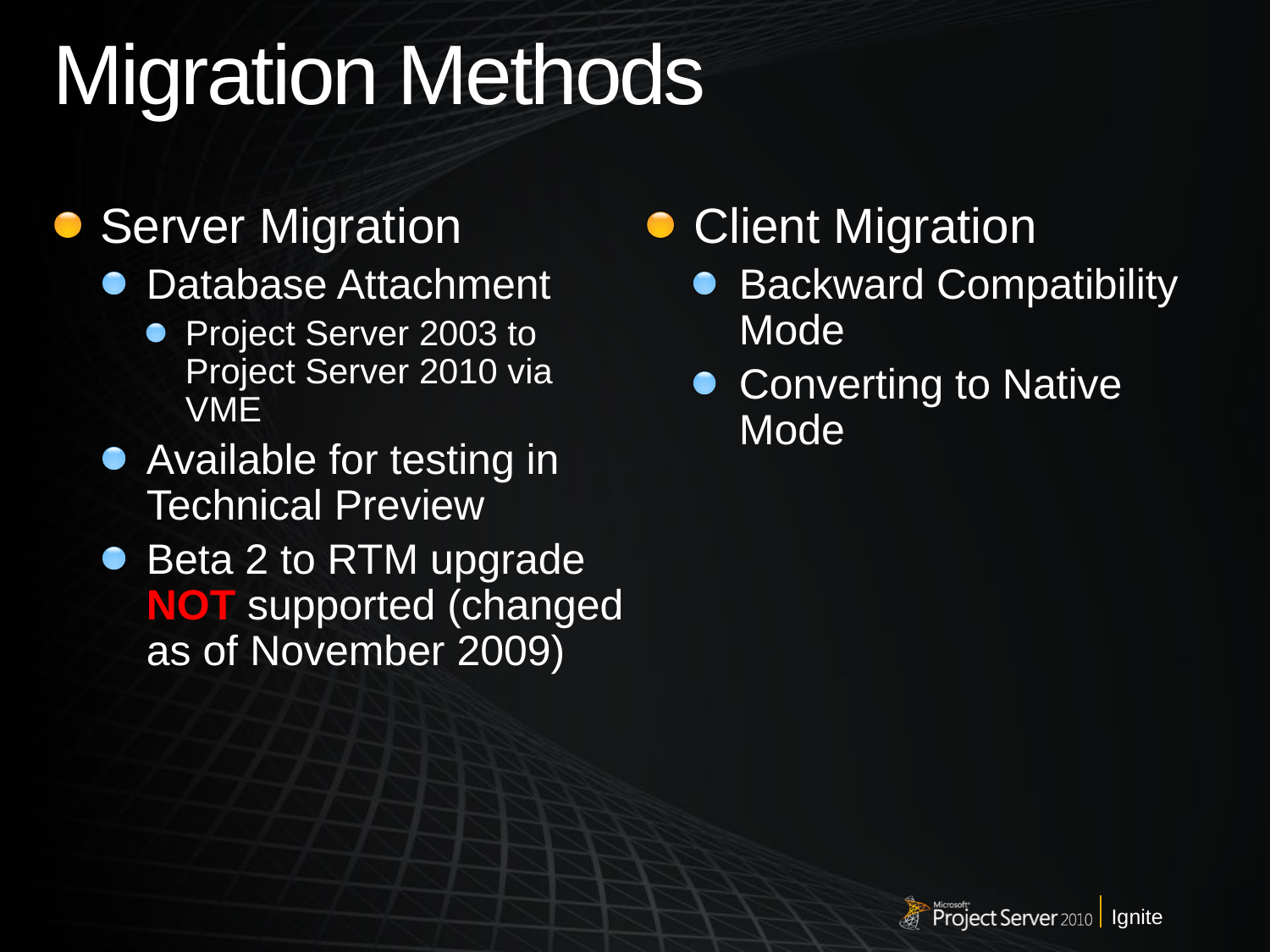

# Migration Methods
Server Migration
Database Attachment
Project Server 2003 to Project Server 2010 via VME
Available for testing in Technical Preview
Beta 2 to RTM upgrade NOT supported (changed as of November 2009)
Client Migration
Backward Compatibility Mode
Converting to Native Mode